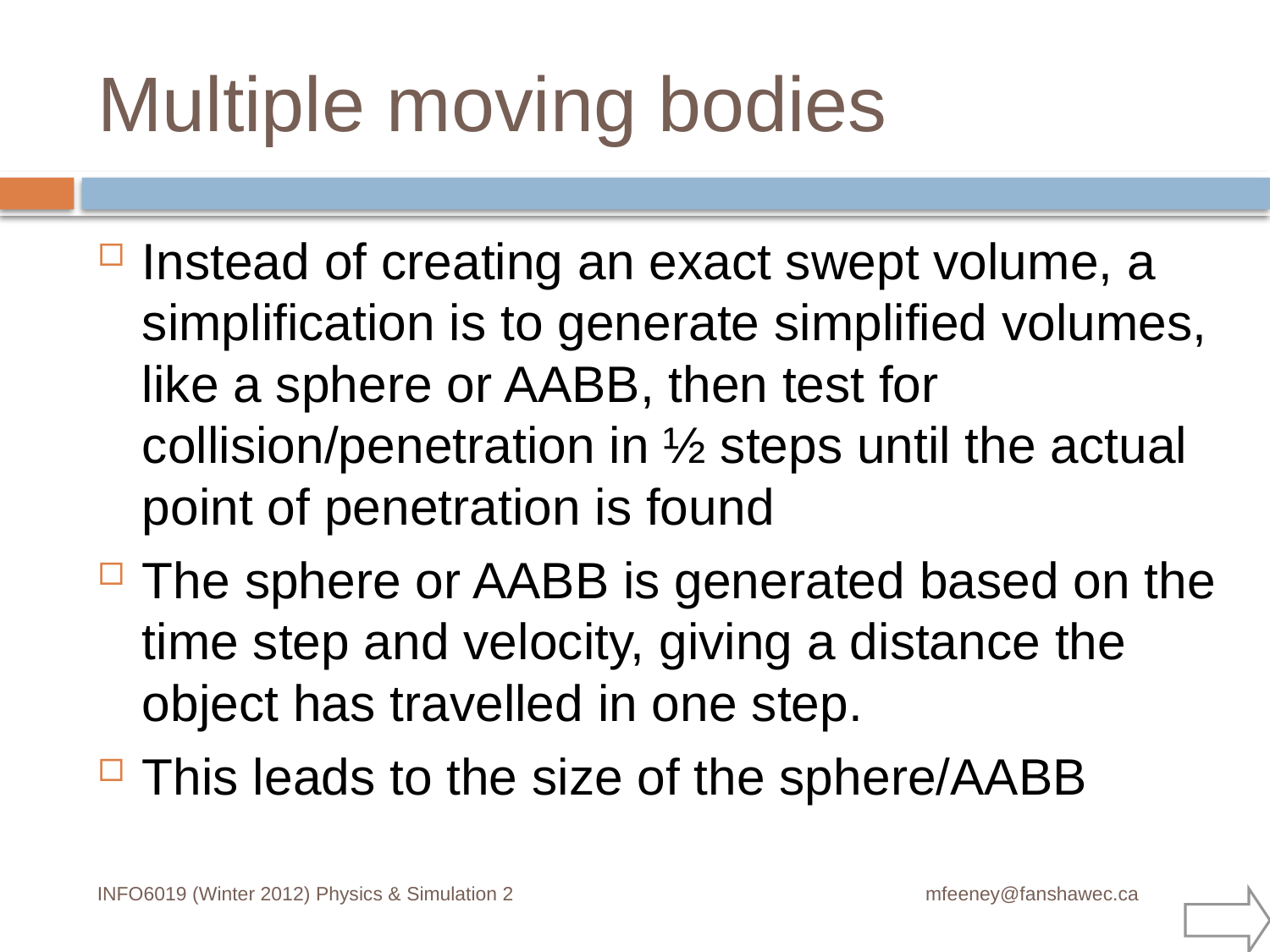

# Multiple moving bodies
Instead of creating an exact swept volume, a simplification is to generate simplified volumes, like a sphere or AABB, then test for collision/penetration in ½ steps until the actual point of penetration is found
The sphere or AABB is generated based on the time step and velocity, giving a distance the object has travelled in one step.
This leads to the size of the sphere/AABB